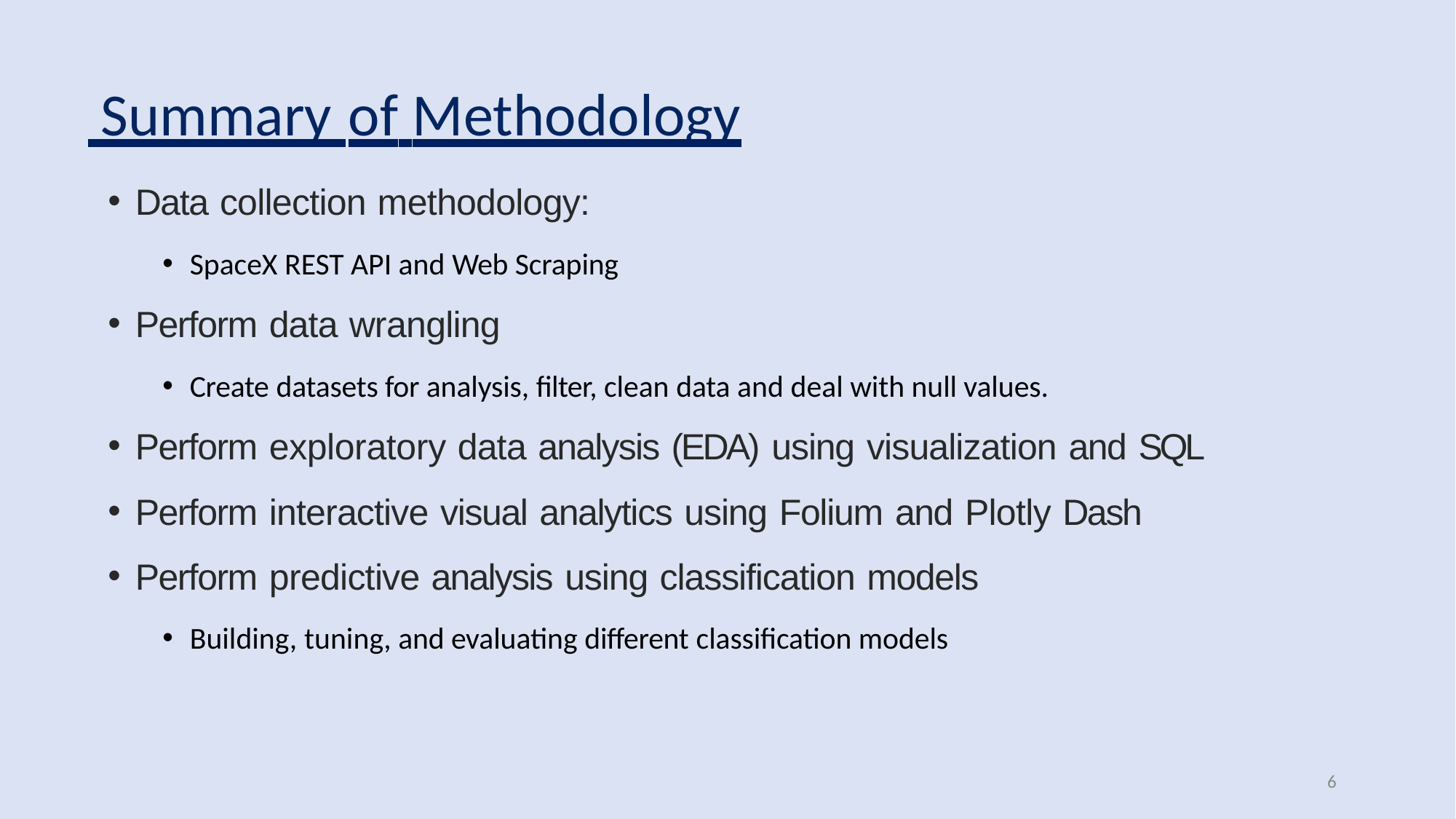

# Summary of Methodology
Data collection methodology:
SpaceX REST API and Web Scraping
Perform data wrangling
Create datasets for analysis, filter, clean data and deal with null values.
Perform exploratory data analysis (EDA) using visualization and SQL
Perform interactive visual analytics using Folium and Plotly Dash
Perform predictive analysis using classification models
Building, tuning, and evaluating different classification models

6